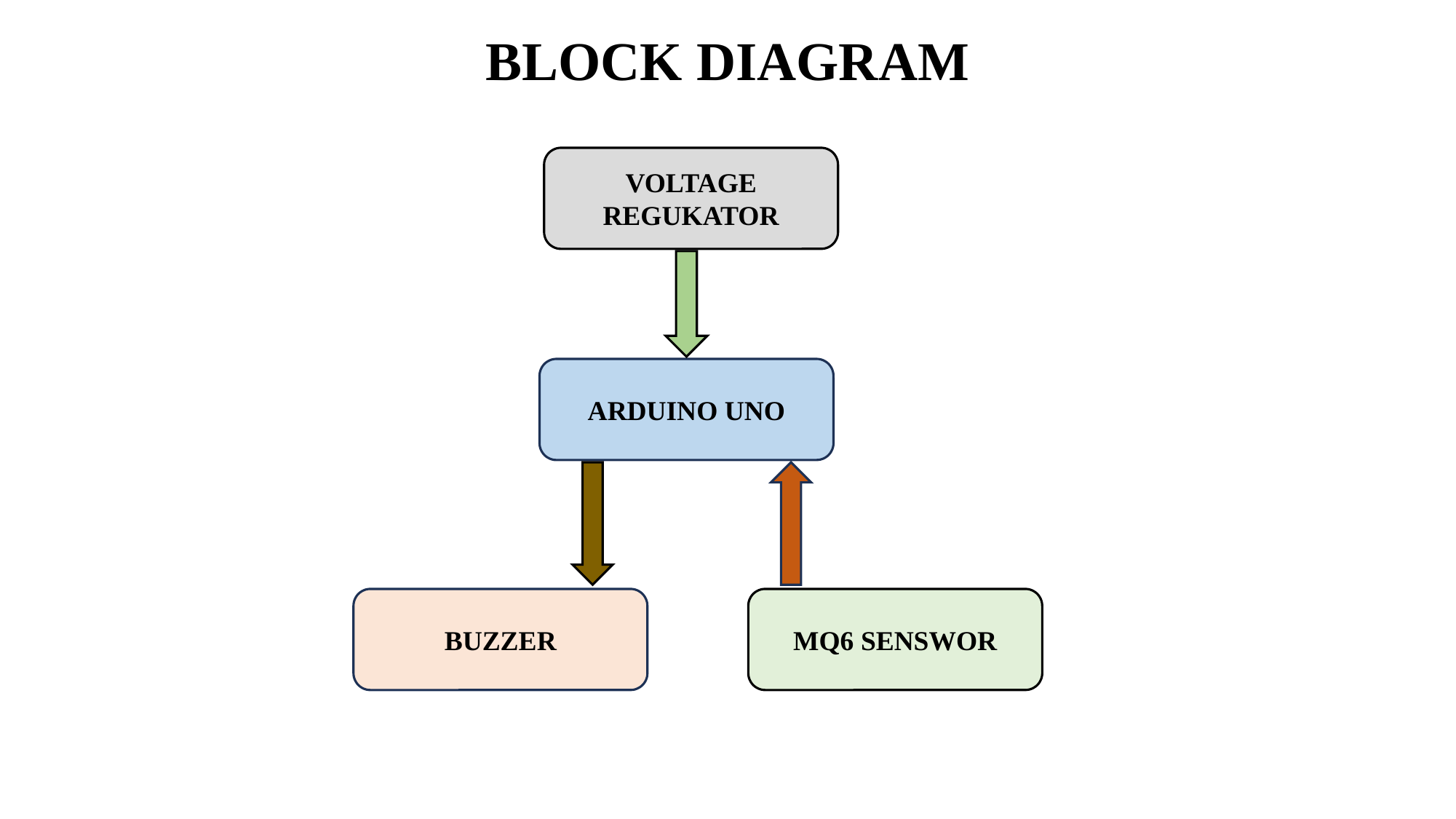

# BLOCK DIAGRAM
                                                                                                                                                                                 .
VOLTAGE REGUKATOR

ARDUINO UNO

BUZZER
MQ6 SENSWOR